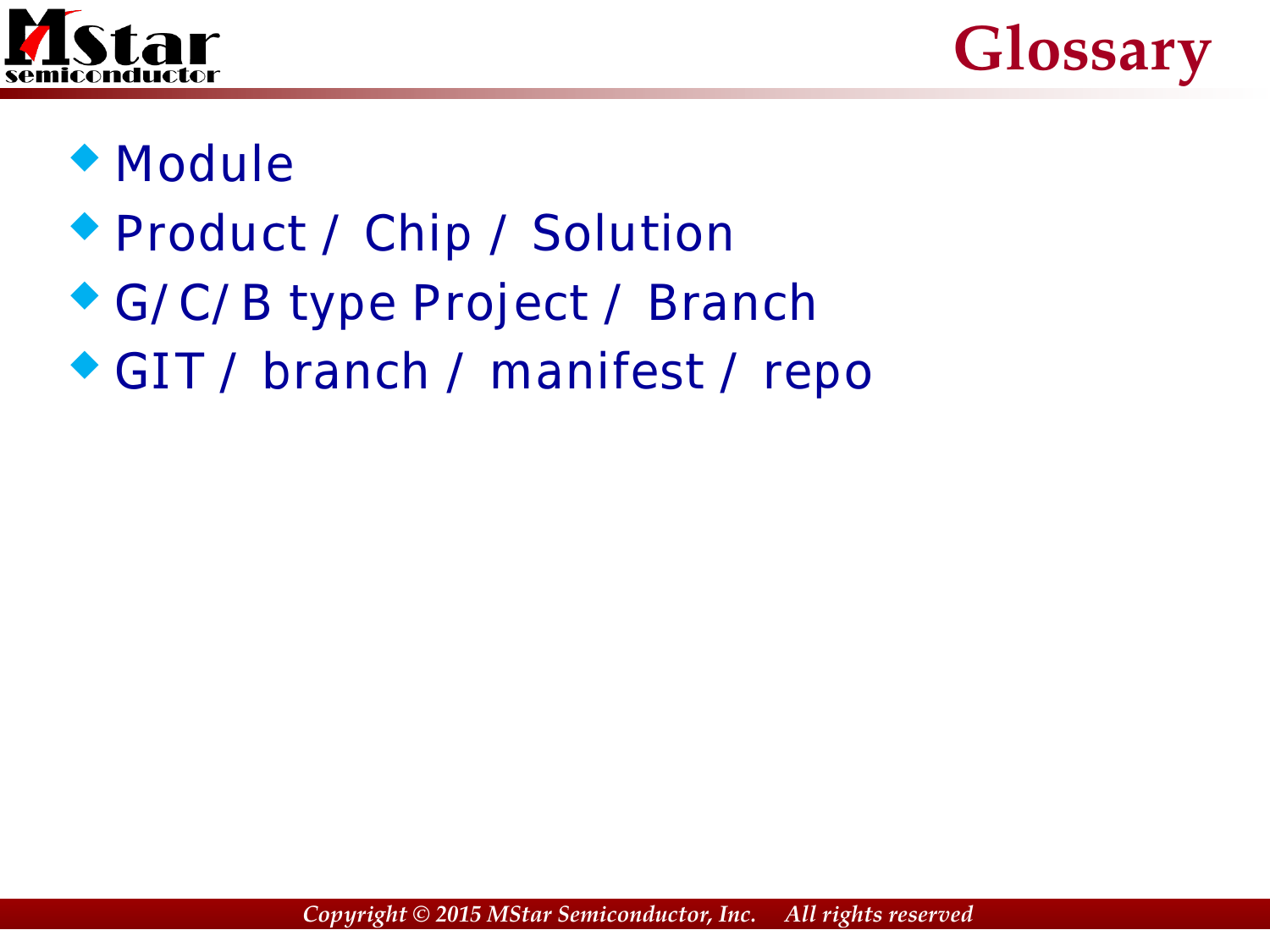

# Glossary
Module
Product / Chip / Solution
G/C/B type Project / Branch
GIT / branch / manifest / repo